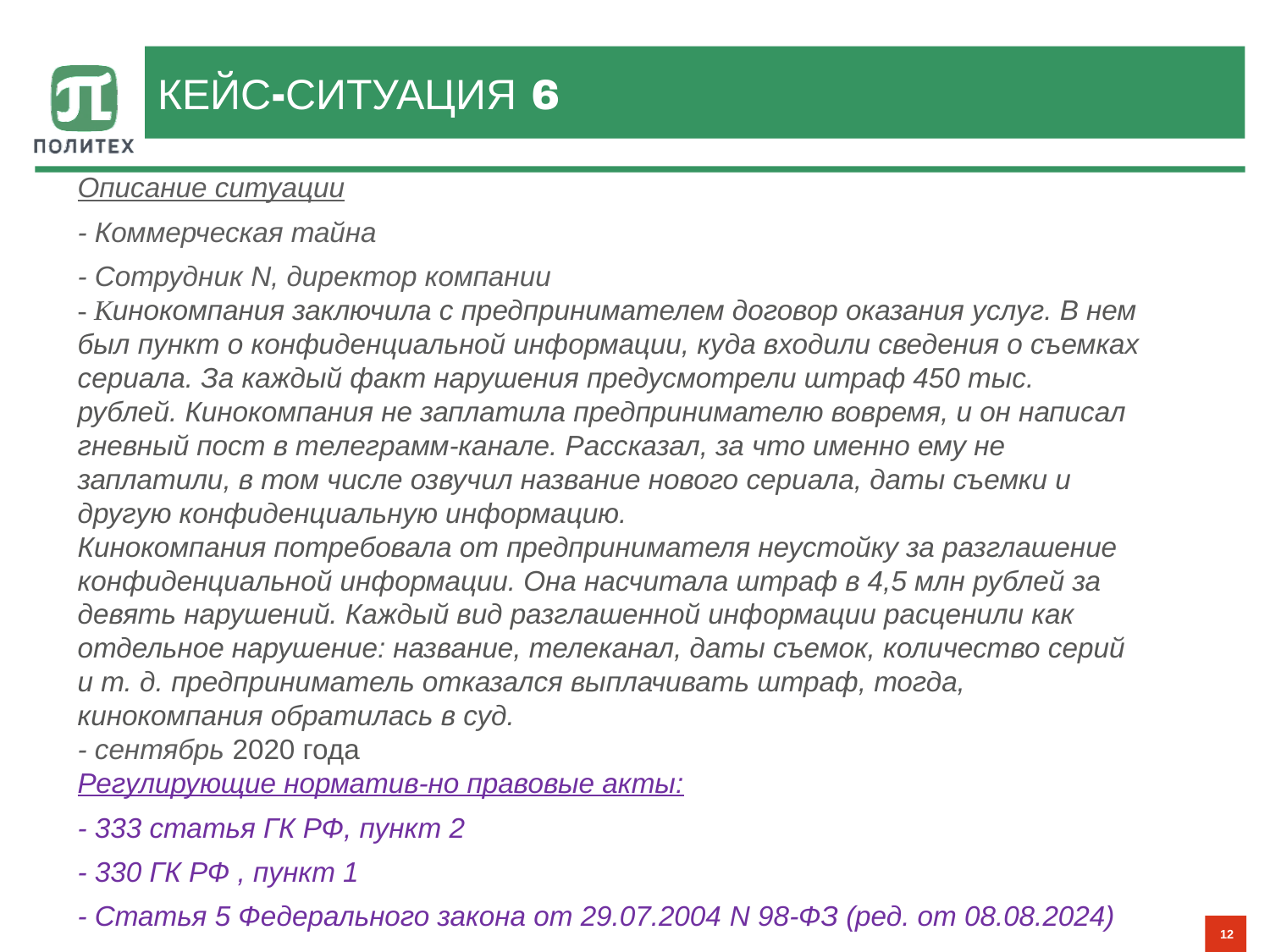

# Кейс-ситуация 6

Описание ситуации
- Коммерческая тайна
- Сотрудник N, директор компании
- Кинокомпания заключила с предпринимателем договор оказания услуг. В нем был пункт о конфиденциальной информации, куда входили сведения о съемках сериала. За каждый факт нарушения предусмотрели штраф 450 тыс. рублей. Кинокомпания не заплатила предпринимателю вовремя, и он написал гневный пост в телеграмм-канале. Рассказал, за что именно ему не заплатили, в том числе озвучил название нового сериала, даты съемки и другую конфиденциальную информацию.
Кинокомпания потребовала от предпринимателя неустойку за разглашение конфиденциальной информации. Она насчитала штраф в 4,5 млн рублей за девять нарушений. Каждый вид разглашенной информации расценили как отдельное нарушение: название, телеканал, даты съемок, количество серий и т. д. предприниматель отказался выплачивать штраф, тогда, кинокомпания обратилась в суд.
- сентябрь 2020 года
Регулирующие норматив-но правовые акты:
- 333 статья ГК РФ, пункт 2
- 330 ГК РФ , пункт 1
- Статья 5 Федерального закона от 29.07.2004 N 98-ФЗ (ред. от 08.08.2024)
12